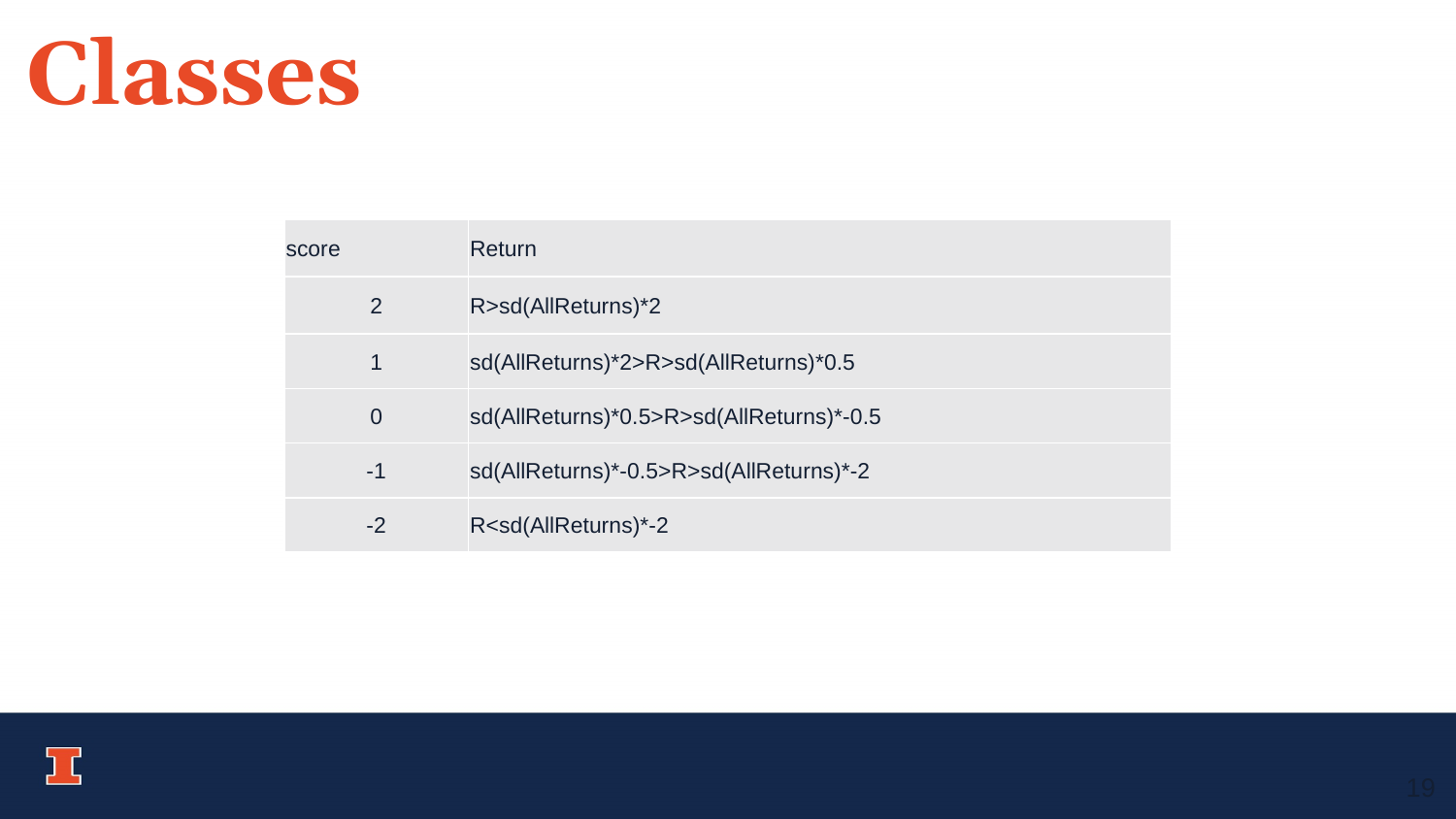

Classes
| score | Return |
| --- | --- |
| 2 | R>sd(AllReturns)\*2 |
| 1 | sd(AllReturns)\*2>R>sd(AllReturns)\*0.5 |
| 0 | sd(AllReturns)\*0.5>R>sd(AllReturns)\*-0.5 |
| -1 | sd(AllReturns)\*-0.5>R>sd(AllReturns)\*-2 |
| -2 | R<sd(AllReturns)\*-2 |
19